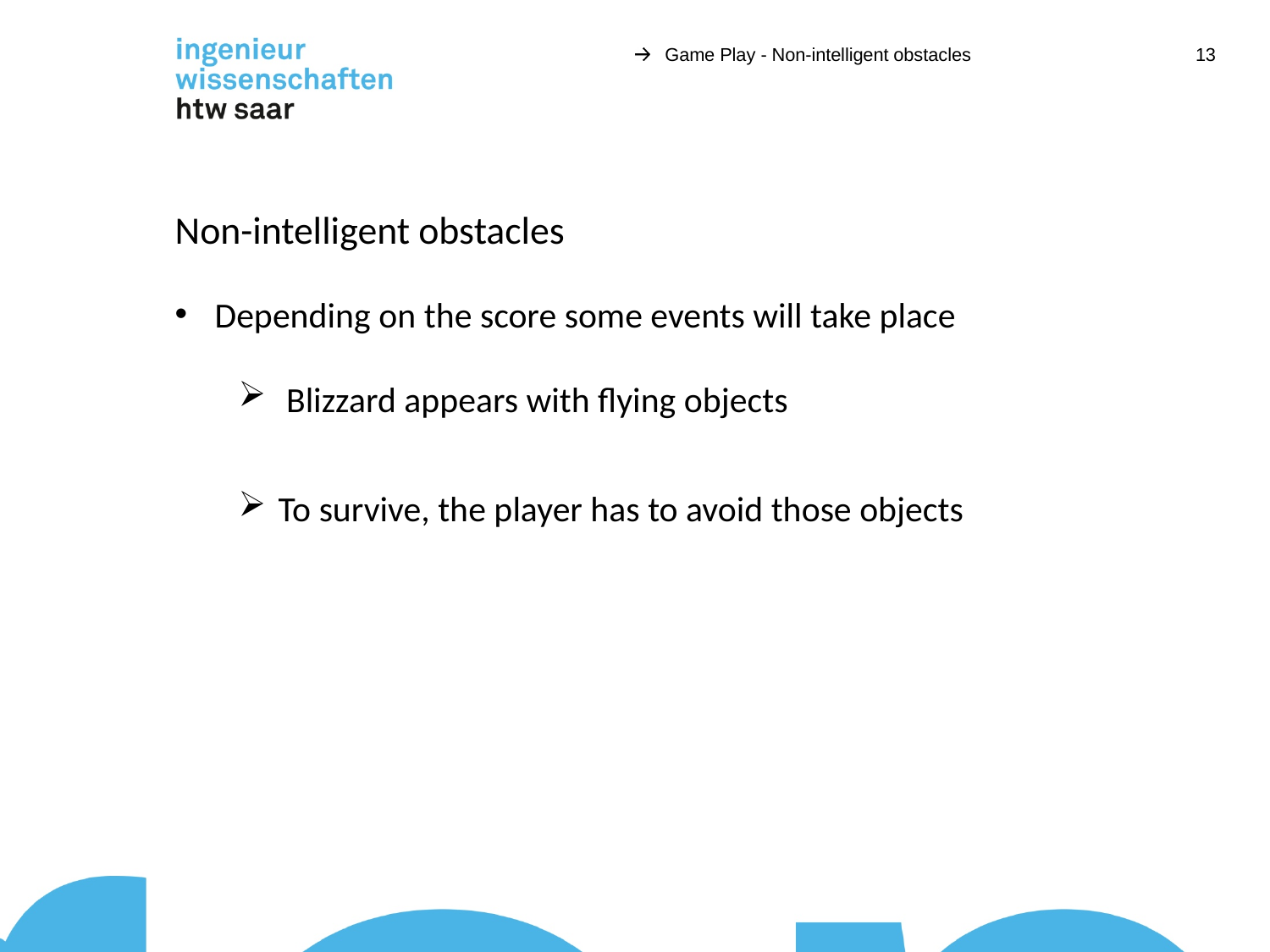

Game Play - Non-intelligent obstacles
13
# Non-intelligent obstacles

Depending on the score some events will take place

 Blizzard appears with flying objects

To survive, the player has to avoid those objects